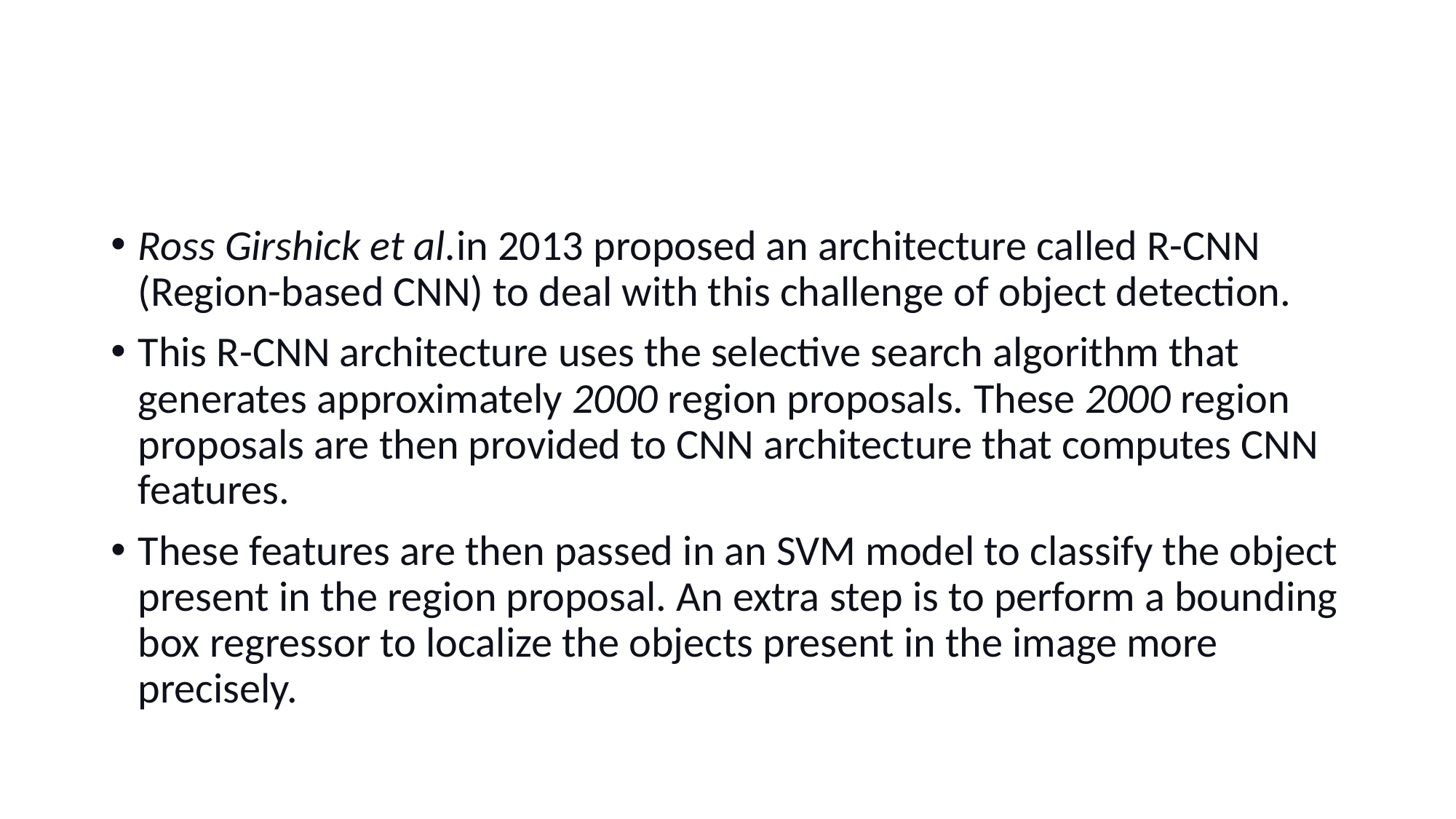

#
Ross Girshick et al.in 2013 proposed an architecture called R-CNN (Region-based CNN) to deal with this challenge of object detection.
This R-CNN architecture uses the selective search algorithm that generates approximately 2000 region proposals. These 2000 region proposals are then provided to CNN architecture that computes CNN features.
These features are then passed in an SVM model to classify the object present in the region proposal. An extra step is to perform a bounding box regressor to localize the objects present in the image more precisely.